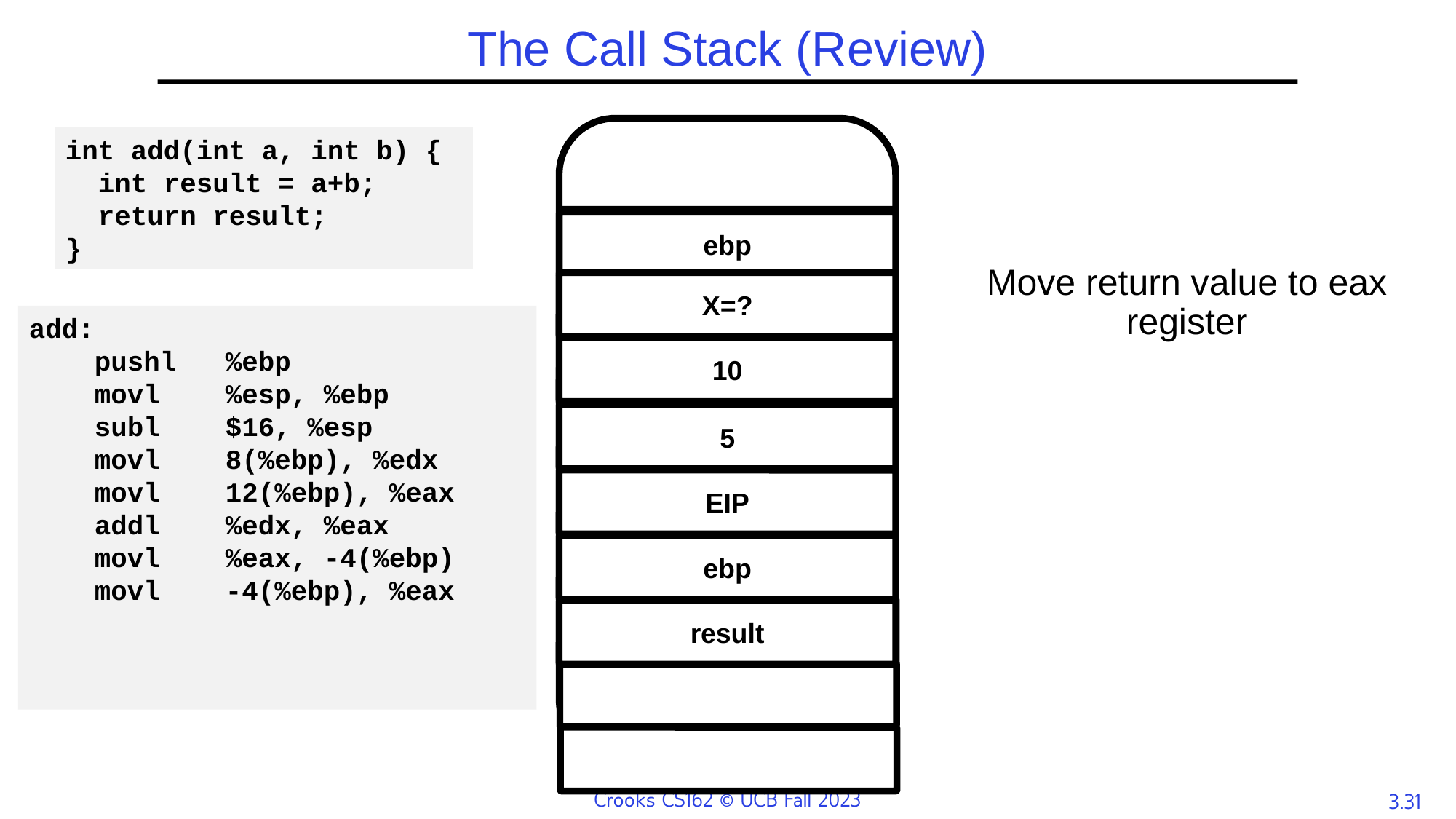

# The Call Stack (Review)

int add(int a, int b) {
  int result = a+b;
  return result;
}

ebp
Move return value to eax register
X=?

add:
    pushl   %ebp
    movl    %esp, %ebp
    subl    $16, %esp
    movl    8(%ebp), %edx
    movl    12(%ebp), %eax
    addl    %edx, %eax
    movl    %eax, -4(%ebp)
    movl    -4(%ebp), %eax

10

5
EIP
ebp

result